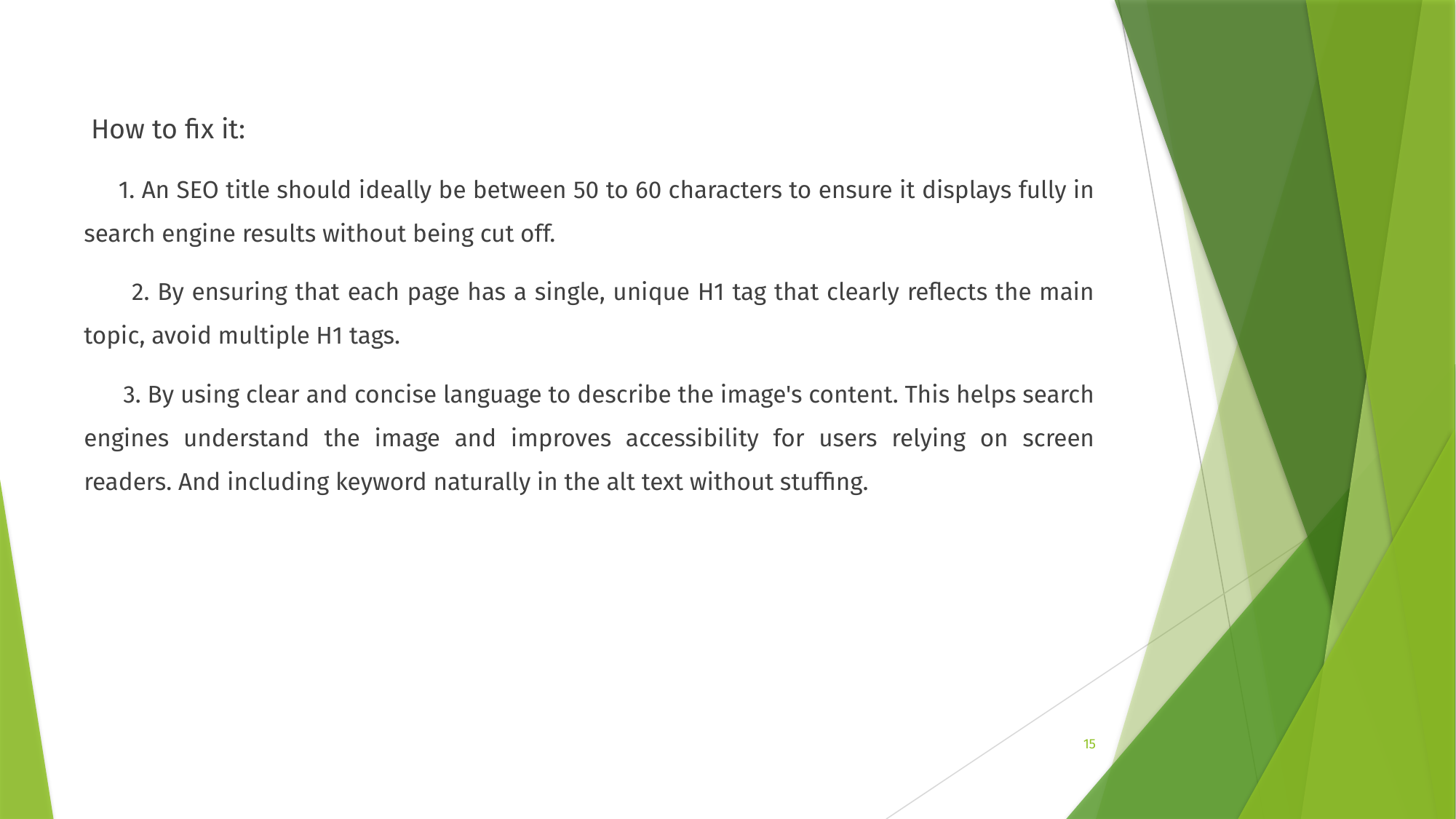

#
 How to fix it:
     1. An SEO title should ideally be between 50 to 60 characters to ensure it displays fully in search engine results without being cut off.
      2. By ensuring that each page has a single, unique H1 tag that clearly reflects the main topic, avoid multiple H1 tags.
      3. By using clear and concise language to describe the image's content. This helps search engines understand the image and improves accessibility for users relying on screen readers. And including keyword naturally in the alt text without stuffing.

15